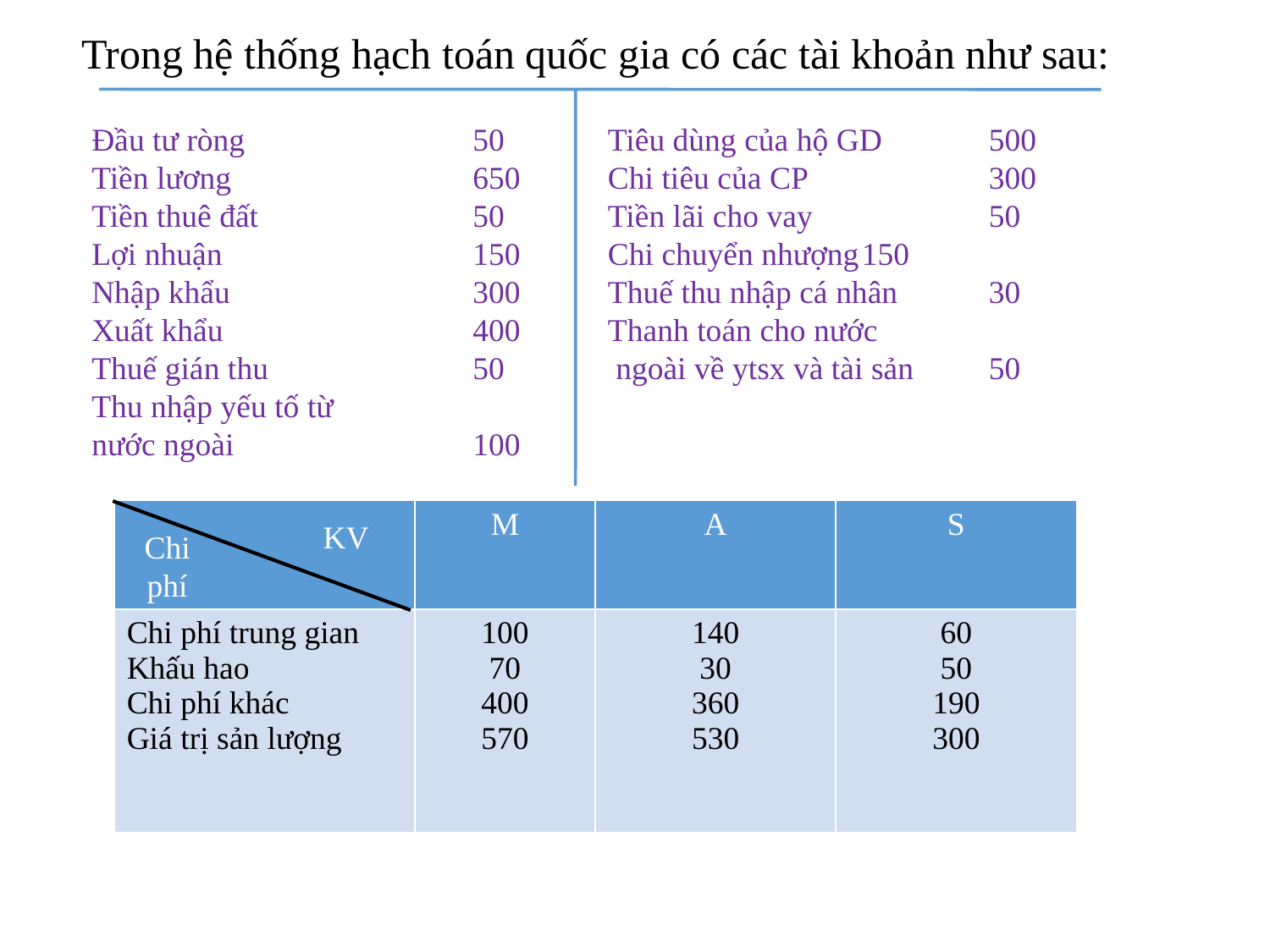

Trong hệ thống hạch toán quốc gia có các tài khoản như sau:

Đầu tư ròng		50
Tiền lương		650
Tiền thuê đất		50
Lợi nhuận		150
Nhập khẩu		300
Xuất khẩu		400
Thuế gián thu		50
Thu nhập yếu tố từ
nước ngoài		100

Tiêu dùng của hộ GD	500
Chi tiêu của CP		300
Tiền lãi cho vay 		50
Chi chuyển nhượng	150
Thuế thu nhập cá nhân	30
Thanh toán cho nước
 ngoài về ytsx và tài sản	50

Trên lãnh thổ có 3 khu vực: công nghiệp (M), nông nghiệp (A), dịch vụ (S)

|  | M | A | S |
| --- | --- | --- | --- |
| Chi phí trung gian Khấu hao Chi phí khác Giá trị sản lượng | 100 70 400 570 | 140 30 360 530 | 60 50 190 300 |
KV
Chi phí